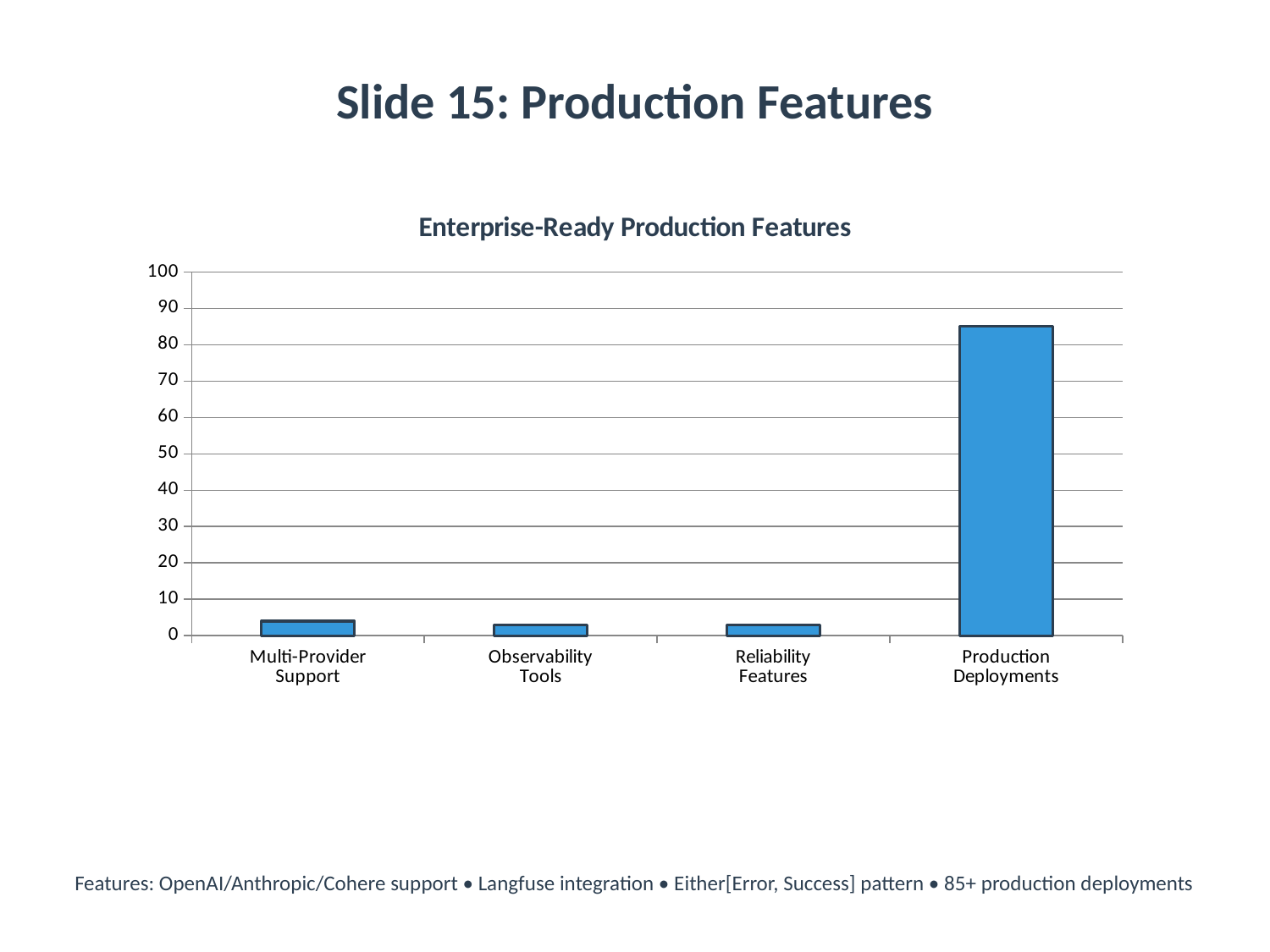

Slide 15: Production Features

### Chart: Enterprise-Ready Production Features

| Category | Feature Coverage |
|---|---|
| Multi-Provider
Support | 4.0 |
| Observability
Tools | 3.0 |
| Reliability
Features | 3.0 |
| Production
Deployments | 85.0 |
Features: OpenAI/Anthropic/Cohere support • Langfuse integration • Either[Error, Success] pattern • 85+ production deployments